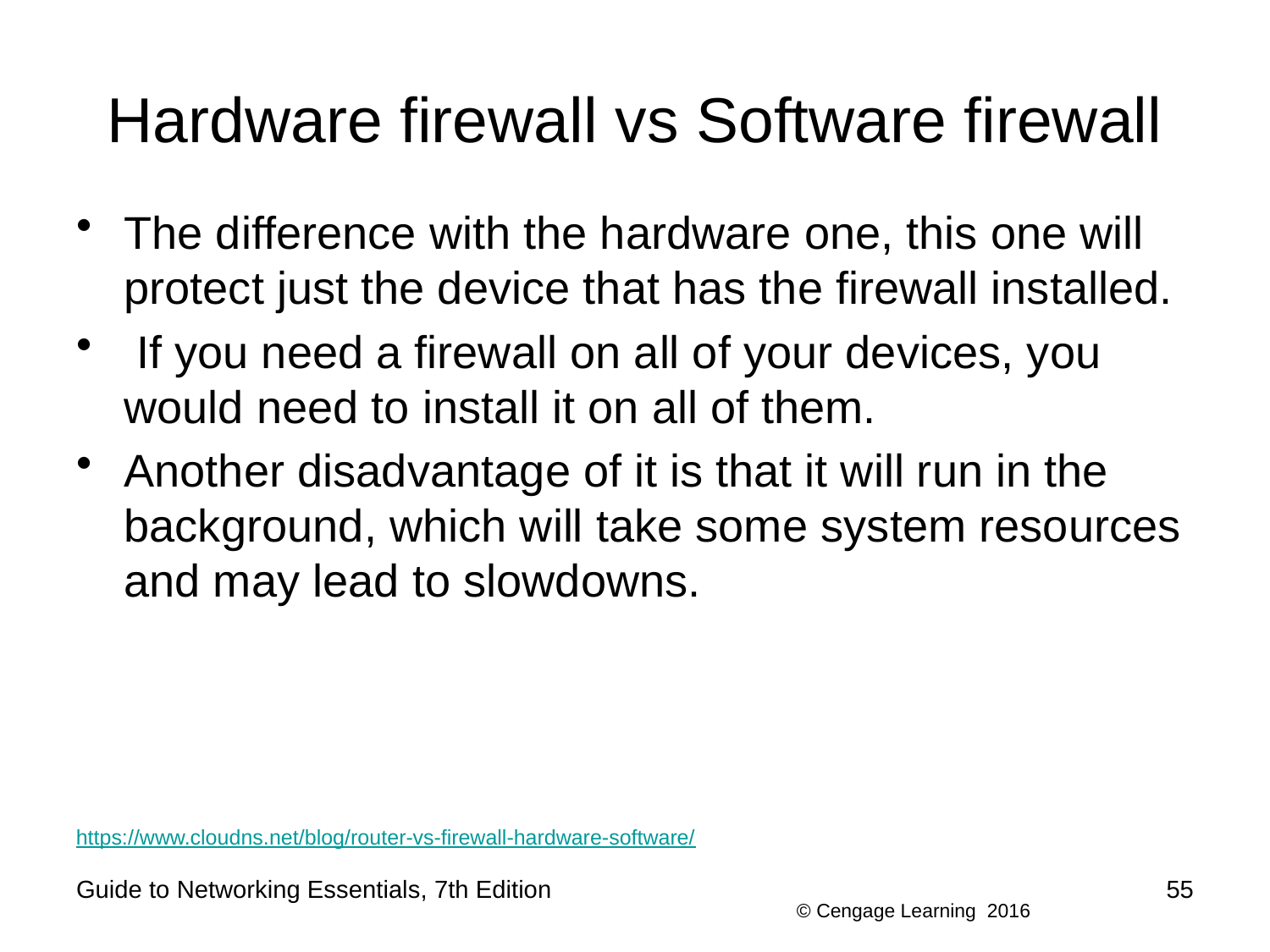

# Hardware firewall vs Software firewall
The difference with the hardware one, this one will protect just the device that has the firewall installed.
 If you need a firewall on all of your devices, you would need to install it on all of them.
Another disadvantage of it is that it will run in the background, which will take some system resources and may lead to slowdowns.
https://www.cloudns.net/blog/router-vs-firewall-hardware-software/
Guide to Networking Essentials, 7th Edition
55